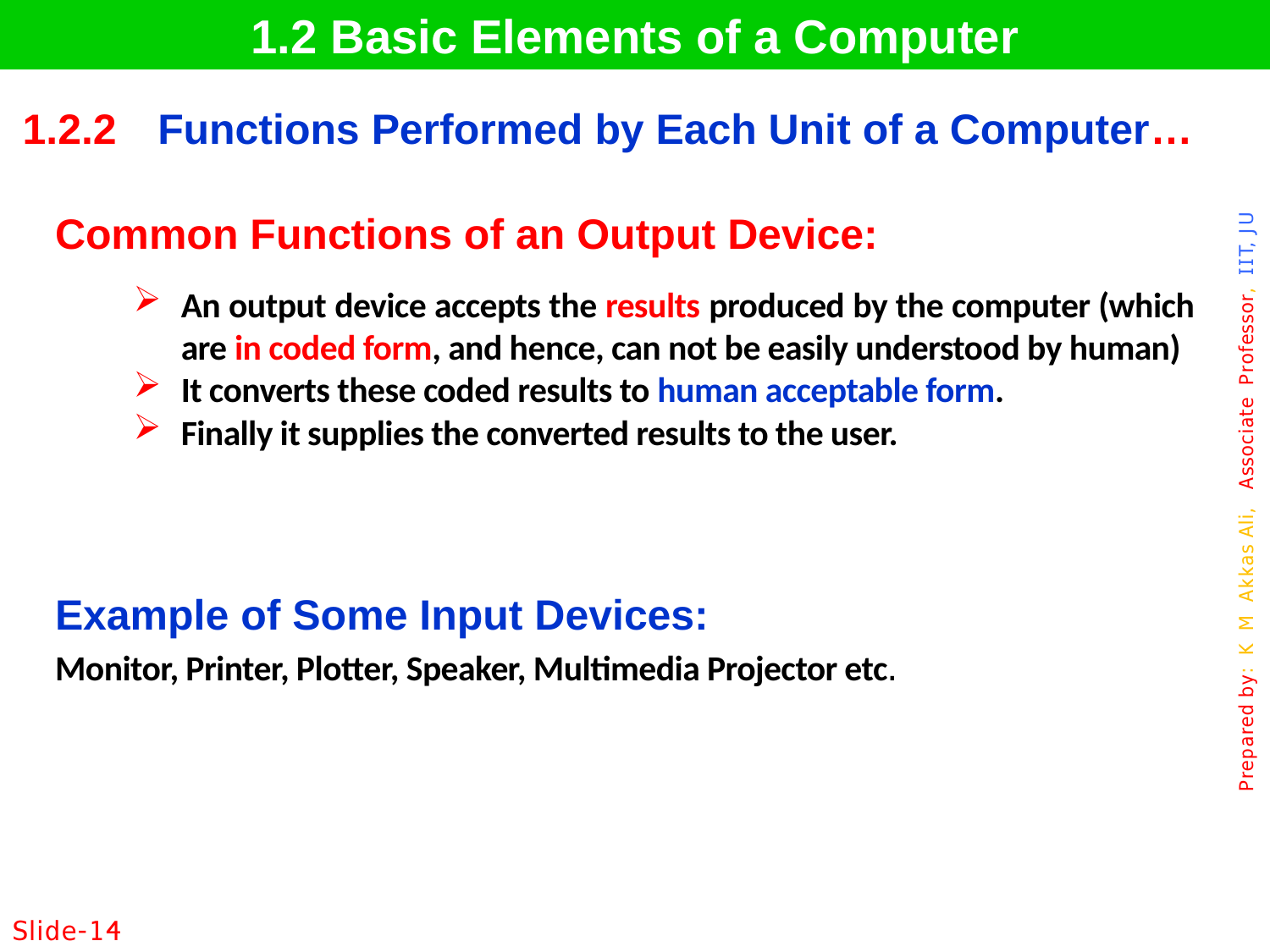

1.2 Basic Elements of a Computer

| 1.2.2 | Functions Performed by Each Unit of a Computer… |
| --- | --- |
Common Functions of an Output Device:

An output device accepts the results produced by the computer (which are in coded form, and hence, can not be easily understood by human)
It converts these coded results to human acceptable form.
Finally it supplies the converted results to the user.

Example of Some Input Devices:
Monitor, Printer, Plotter, Speaker, Multimedia Projector etc.
Slide-14